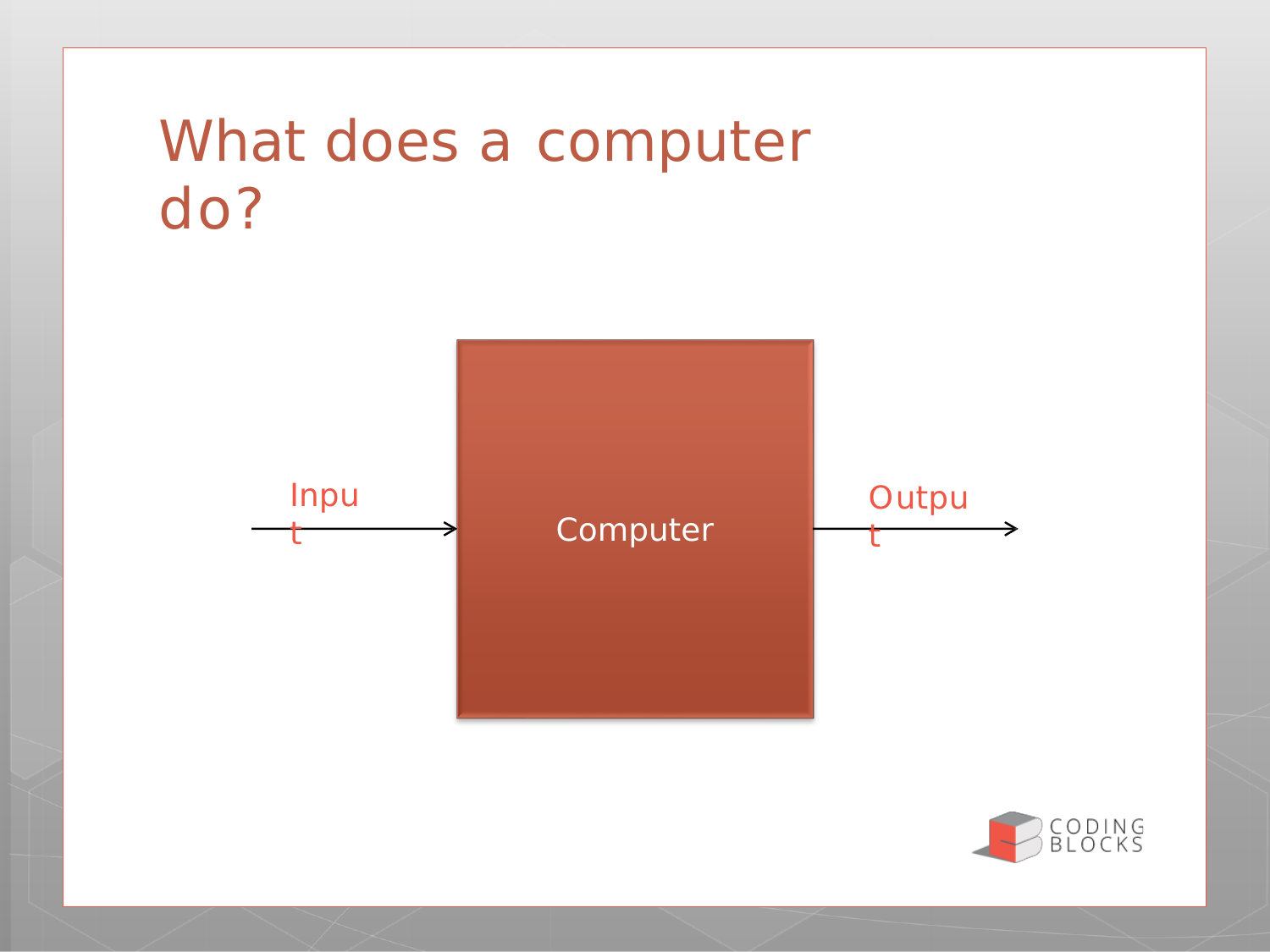

# What does a computer do?

Input
Output
Computer